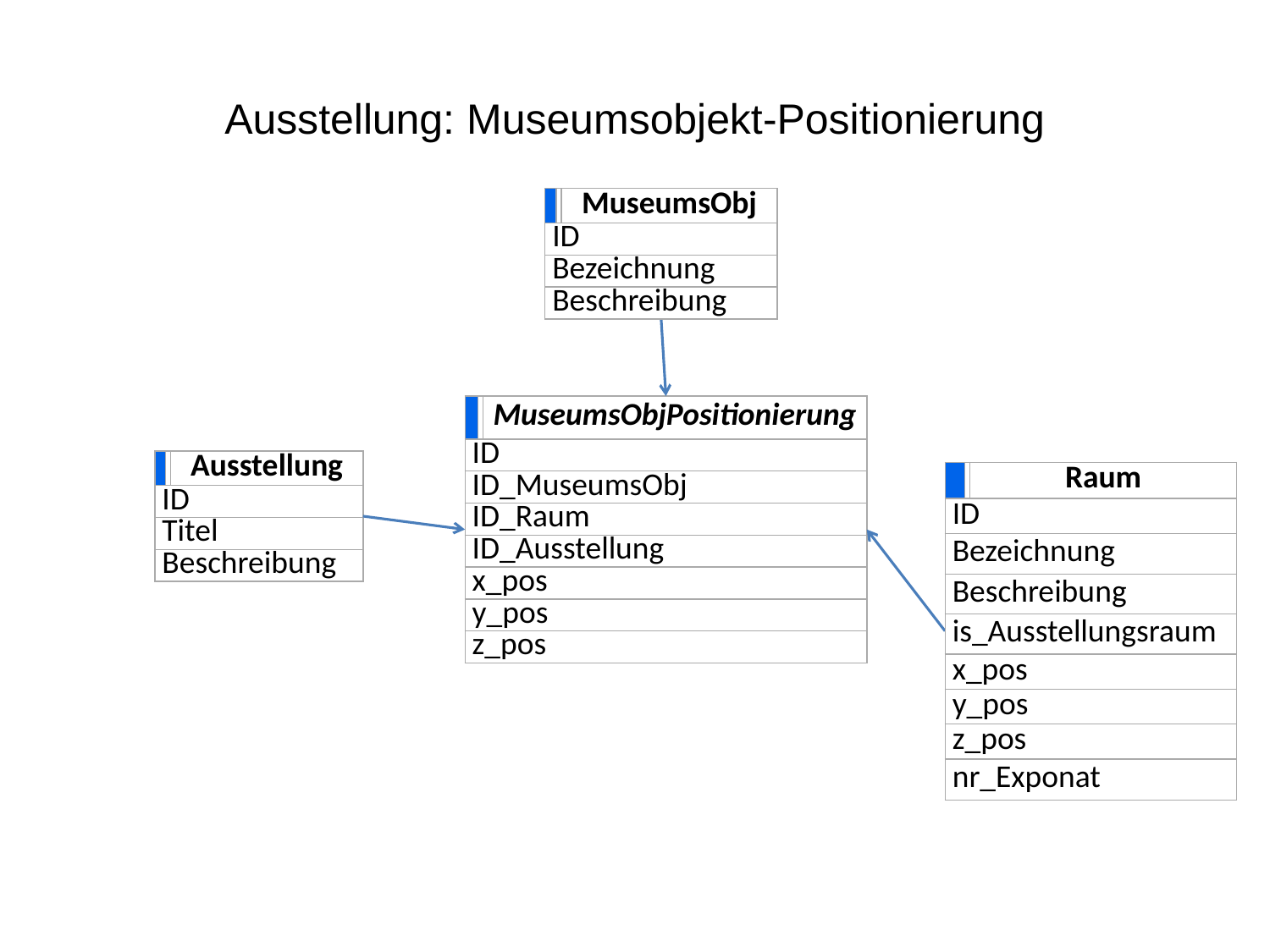

# Ausstellung: Museumsobjekt-Positionierung
|  |  | MuseumsObj |
| --- | --- | --- |
| ID |  |  |
| Bezeichnung |  |  |
| Beschreibung |  |  |

|  |  | MuseumsObjPositionierung |
| --- | --- | --- |
| ID |  |  |
| ID\_MuseumsObj |  |  |
| ID\_Raum |  |  |
| ID\_Ausstellung |  |  |
| x\_pos |  |  |
| y\_pos |  |  |
| z\_pos |  |  |
|  |  | Ausstellung |
| --- | --- | --- |
| ID |  |  |
| Titel |  |  |
| Beschreibung |  |  |
|  |  | Raum |
| --- | --- | --- |
| ID |  |  |
| Bezeichnung |  |  |
| Beschreibung |  |  |
| is\_Ausstellungsraum |  |  |
| x\_pos |  |  |
| y\_pos |  |  |
| z\_pos |  |  |
| nr\_Exponat |  |  |